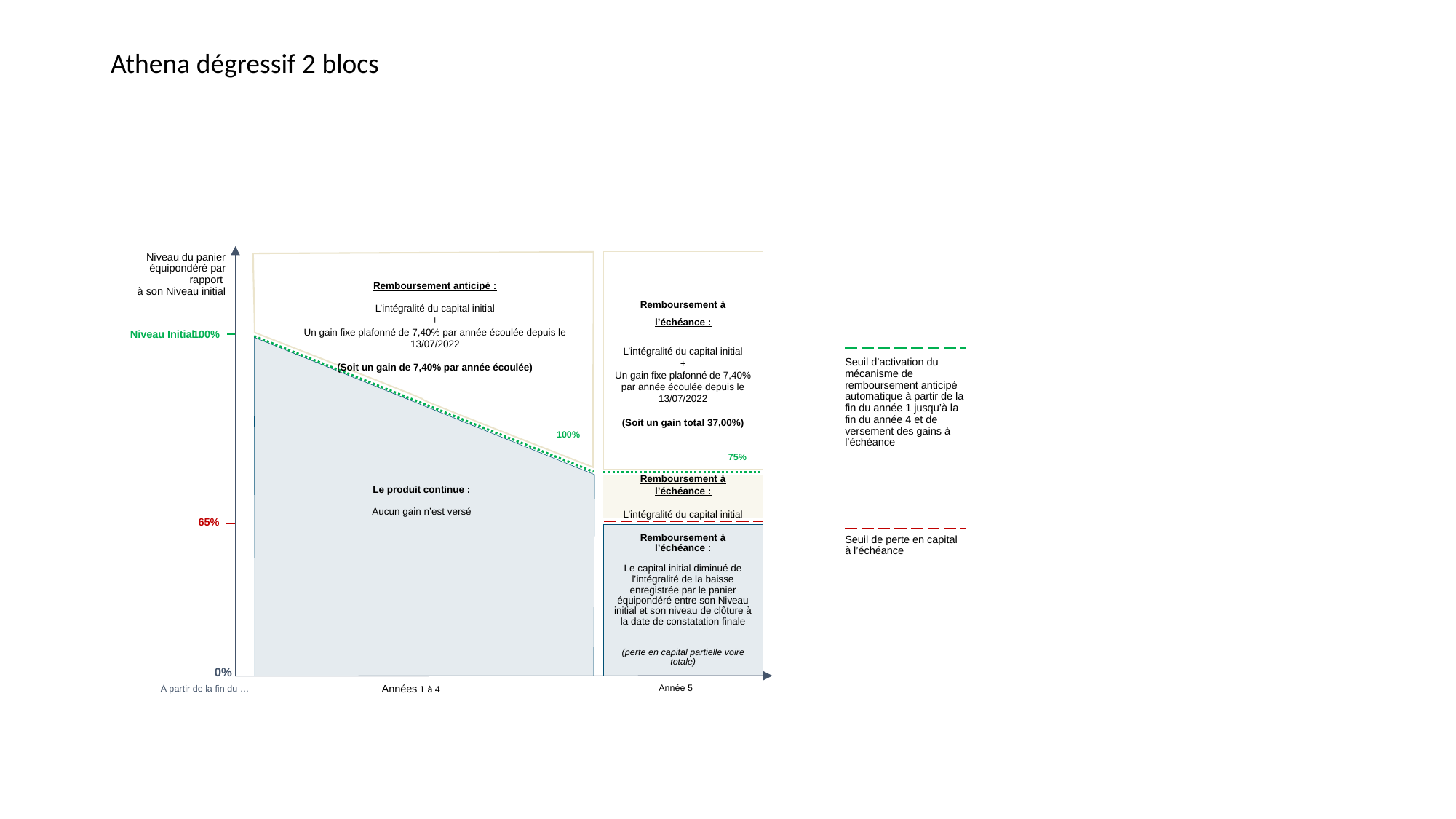

Athena dégressif 2 blocs
Niveau du panier équipondéré par rapport
à son Niveau initial

Remboursement à l’échéance :

L’intégralité du capital initial
+
Un gain fixe plafonné de 7,40% par année écoulée depuis le 13/07/2022

(Soit un gain total 37,00%)

Remboursement anticipé :

L’intégralité du capital initial
+
Un gain fixe plafonné de 7,40% par année écoulée depuis le 13/07/2022

(Soit un gain de 7,40% par année écoulée)

100%
Niveau Initial :

Seuil d’activation du mécanisme de remboursement anticipé automatique à partir de la fin du année 1 jusqu’à la fin du année 4 et de versement des gains à l’échéance
100%
75%
Remboursement à l’échéance :

L’intégralité du capital initial
Le produit continue :

Aucun gain n’est versé
65%
Remboursement à l’échéance :

Le capital initial diminué de l’intégralité de la baisse enregistrée par le panier équipondéré entre son Niveau initial et son niveau de clôture à la date de constatation finale

(perte en capital partielle voire totale)
Seuil de perte en capital à l’échéance
0%
Années 1 à 4
Année 5
À partir de la fin du …